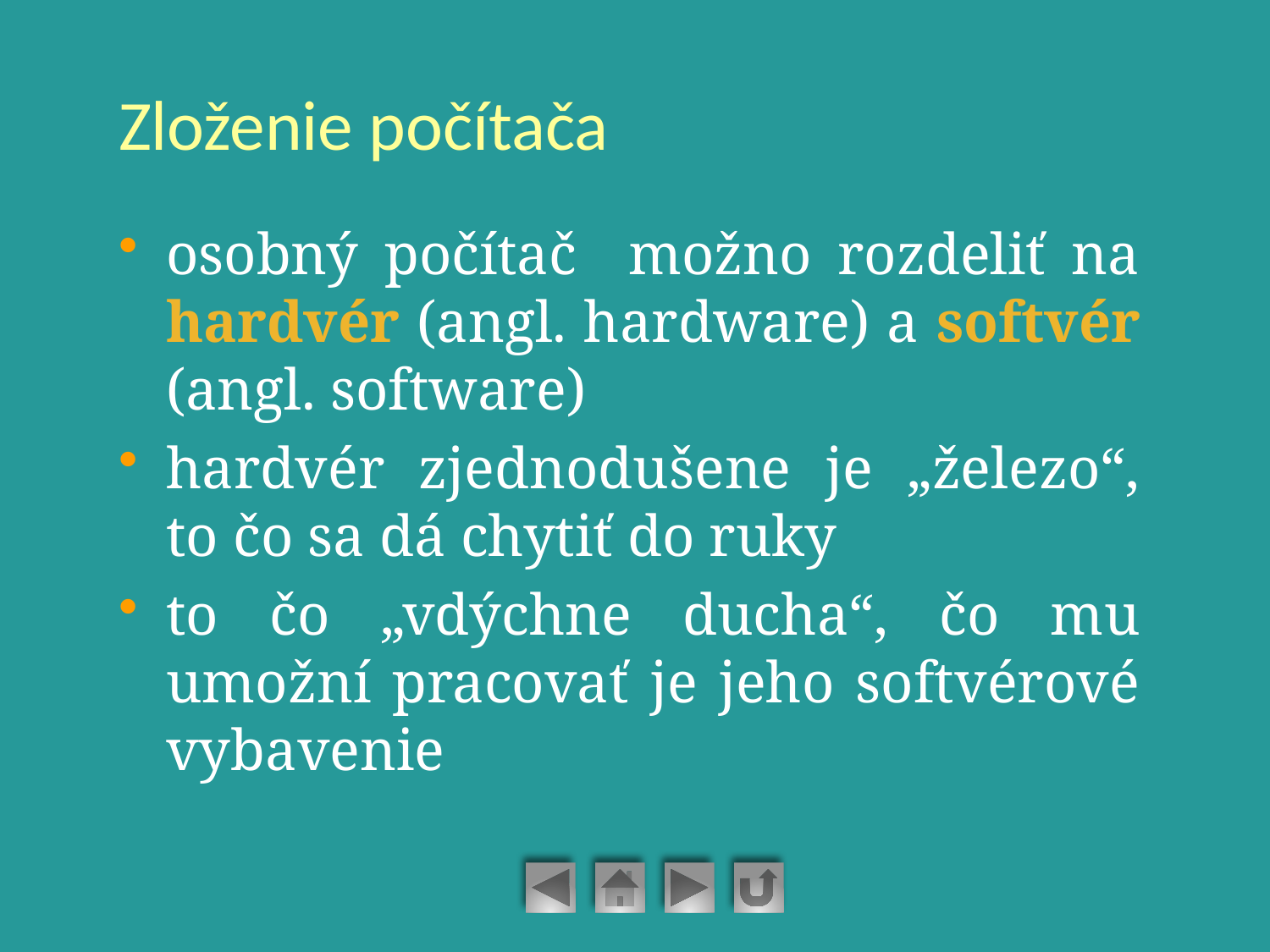

# Zloženie počítača
osobný počítač  možno rozdeliť na hardvér (angl. hardware) a softvér (angl. software)
hardvér zjednodušene je „železo“, to čo sa dá chytiť do ruky
to čo „vdýchne ducha“, čo mu umožní pracovať je jeho softvérové vybavenie